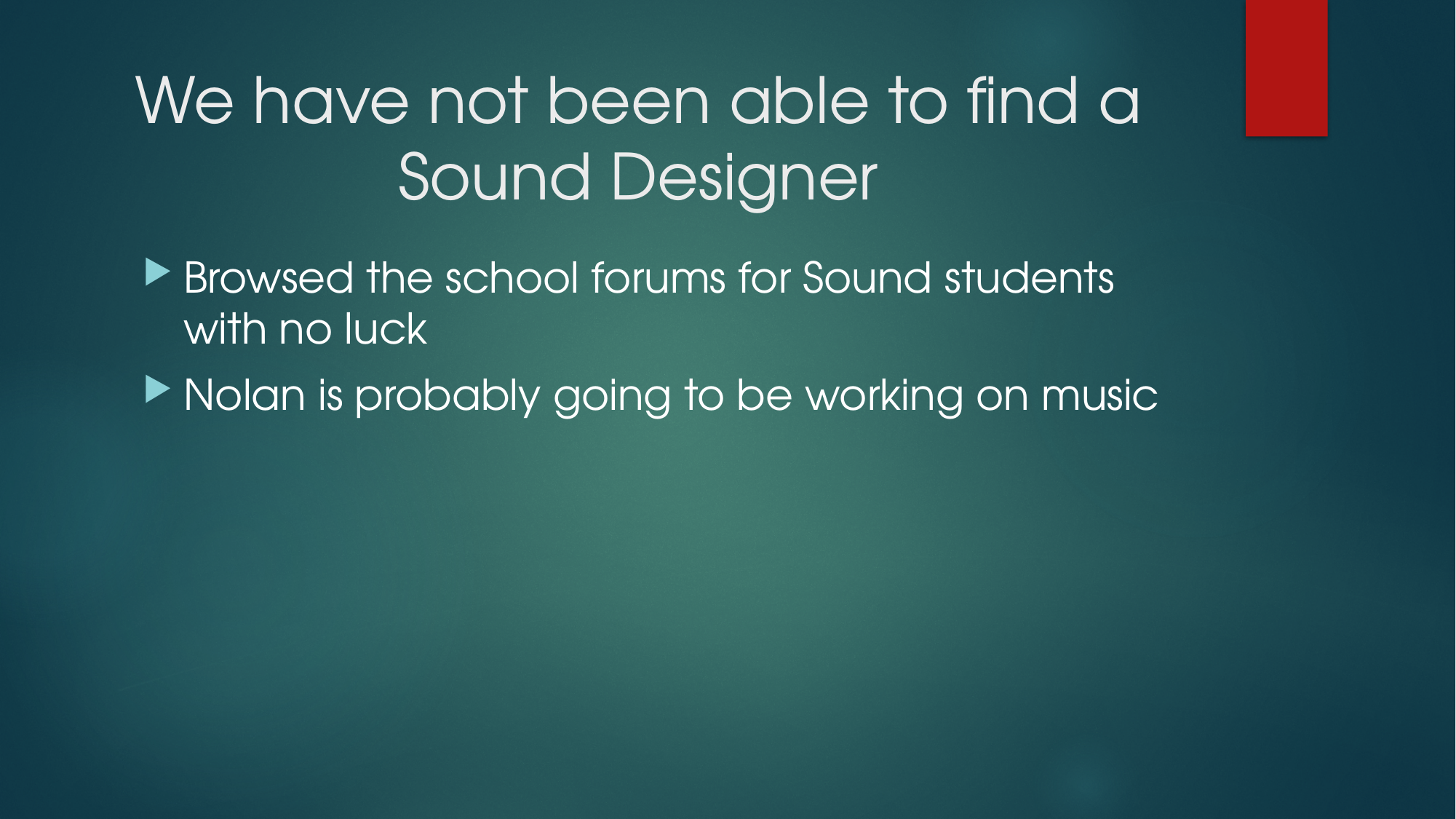

# We have not been able to find a Sound Designer
Browsed the school forums for Sound students with no luck
Nolan is probably going to be working on music